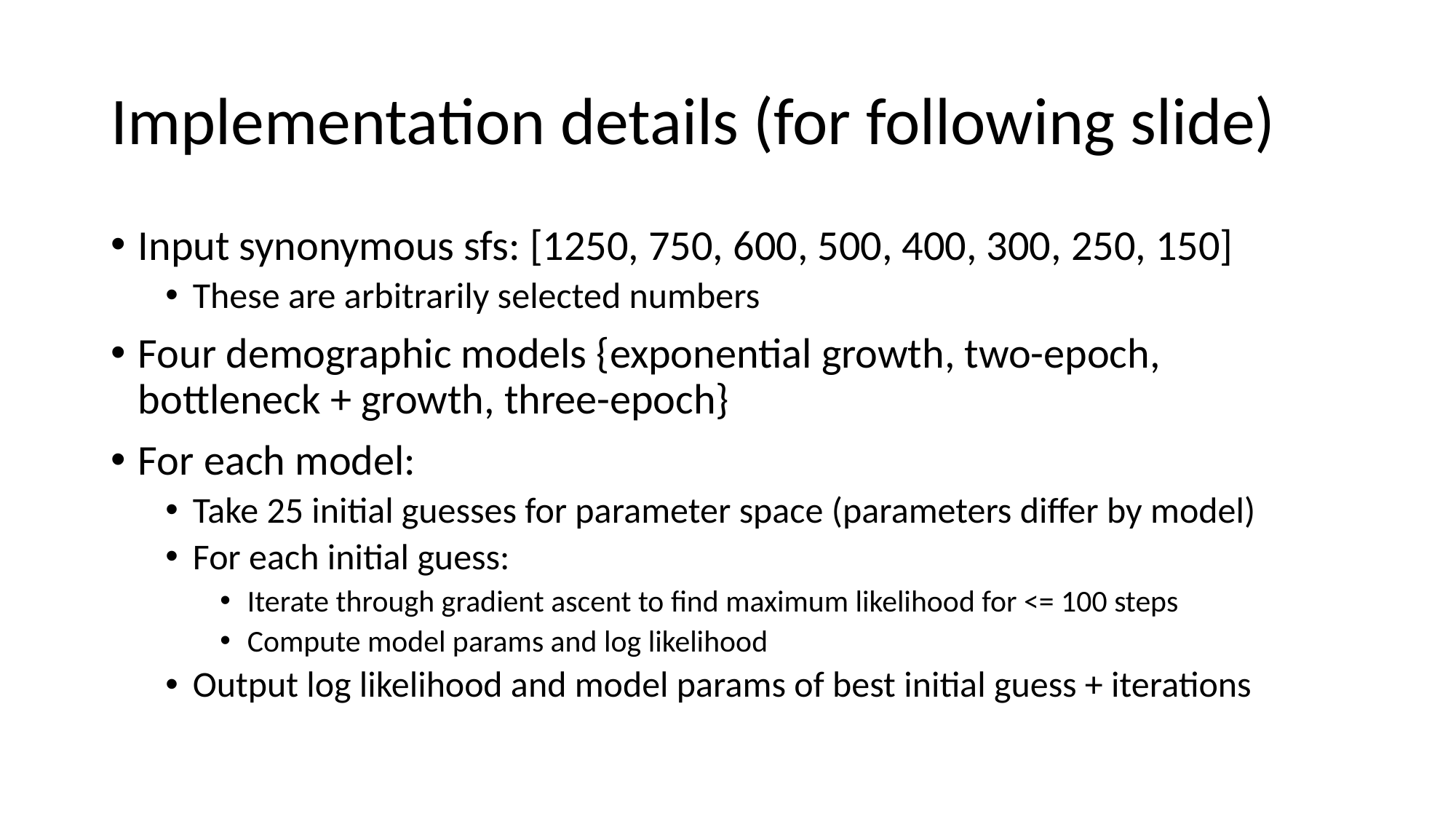

# Implementation details (for following slide)
Input synonymous sfs: [1250, 750, 600, 500, 400, 300, 250, 150]
These are arbitrarily selected numbers
Four demographic models {exponential growth, two-epoch, bottleneck + growth, three-epoch}
For each model:
Take 25 initial guesses for parameter space (parameters differ by model)
For each initial guess:
Iterate through gradient ascent to find maximum likelihood for <= 100 steps
Compute model params and log likelihood
Output log likelihood and model params of best initial guess + iterations